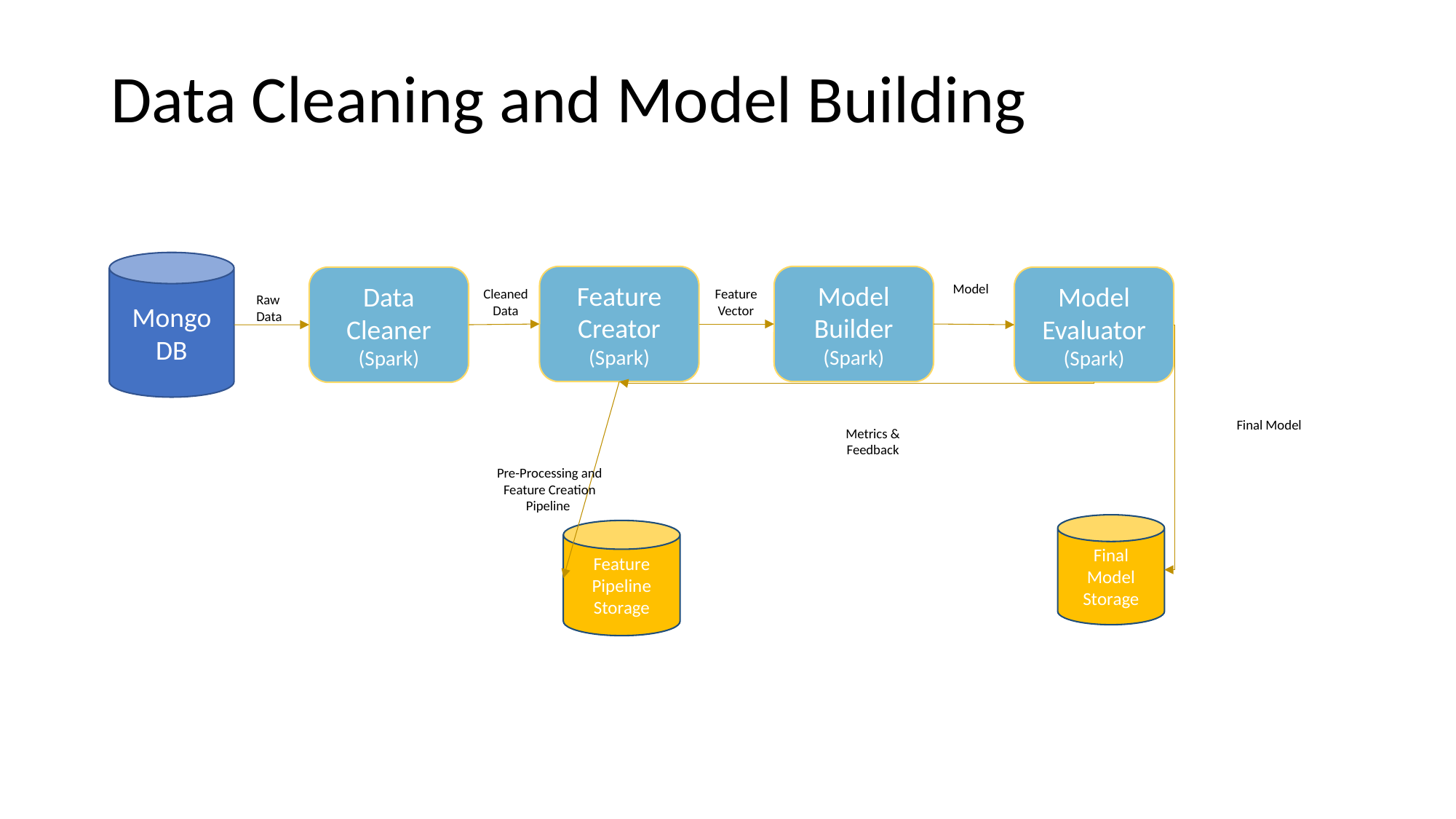

# Data Cleaning and Model Building
Mongo DB
Feature Creator (Spark)
Model Builder (Spark)
Data Cleaner (Spark)
Model Evaluator (Spark)
Model
Cleaned Data
Feature Vector
Raw Data
Final Model
Metrics & Feedback
Pre-Processing and Feature Creation Pipeline
Final Model Storage
Feature Pipeline Storage